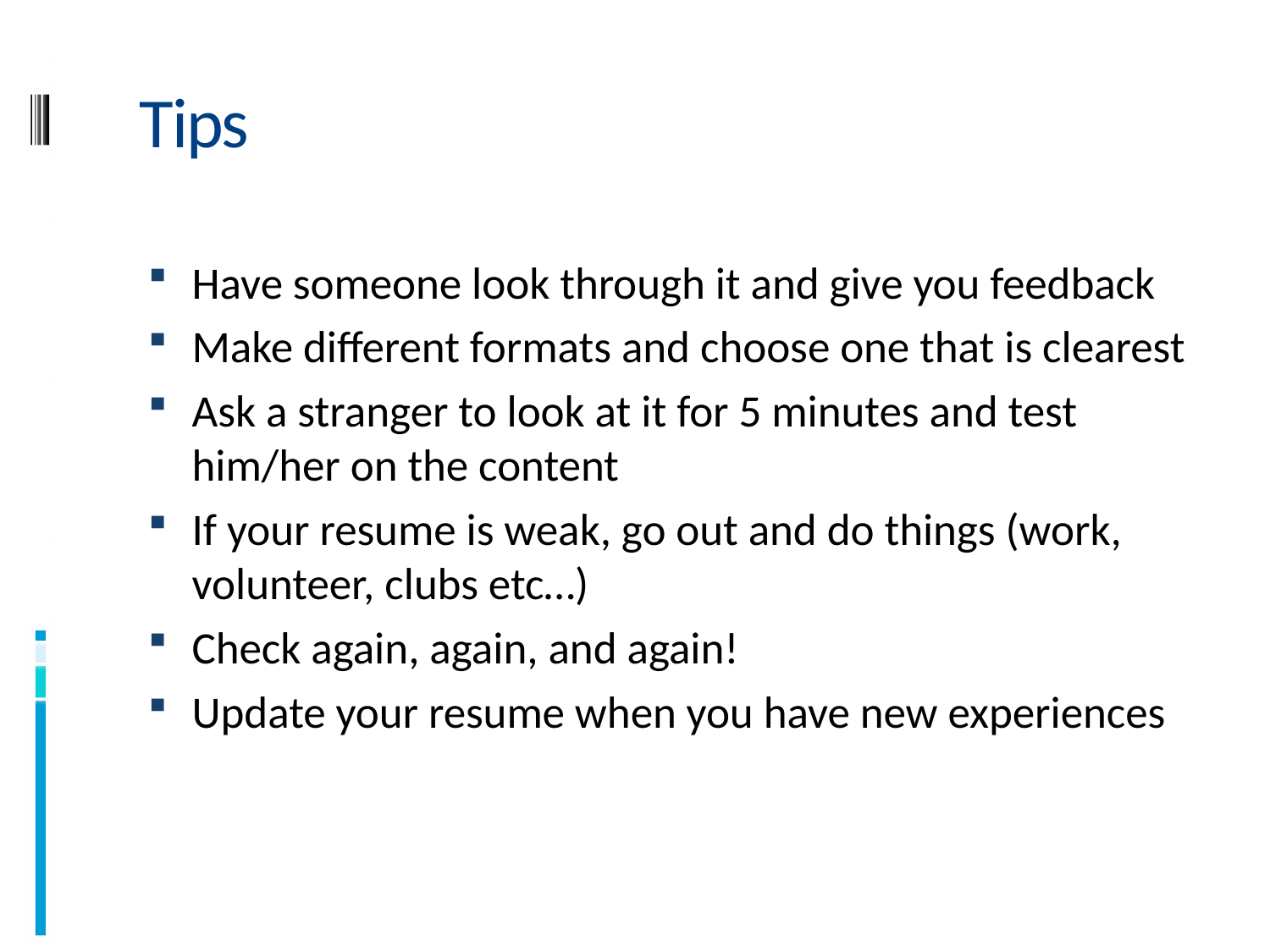

# Tips
Have someone look through it and give you feedback
Make different formats and choose one that is clearest
Ask a stranger to look at it for 5 minutes and test him/her on the content
If your resume is weak, go out and do things (work, volunteer, clubs etc…)
Check again, again, and again!
Update your resume when you have new experiences